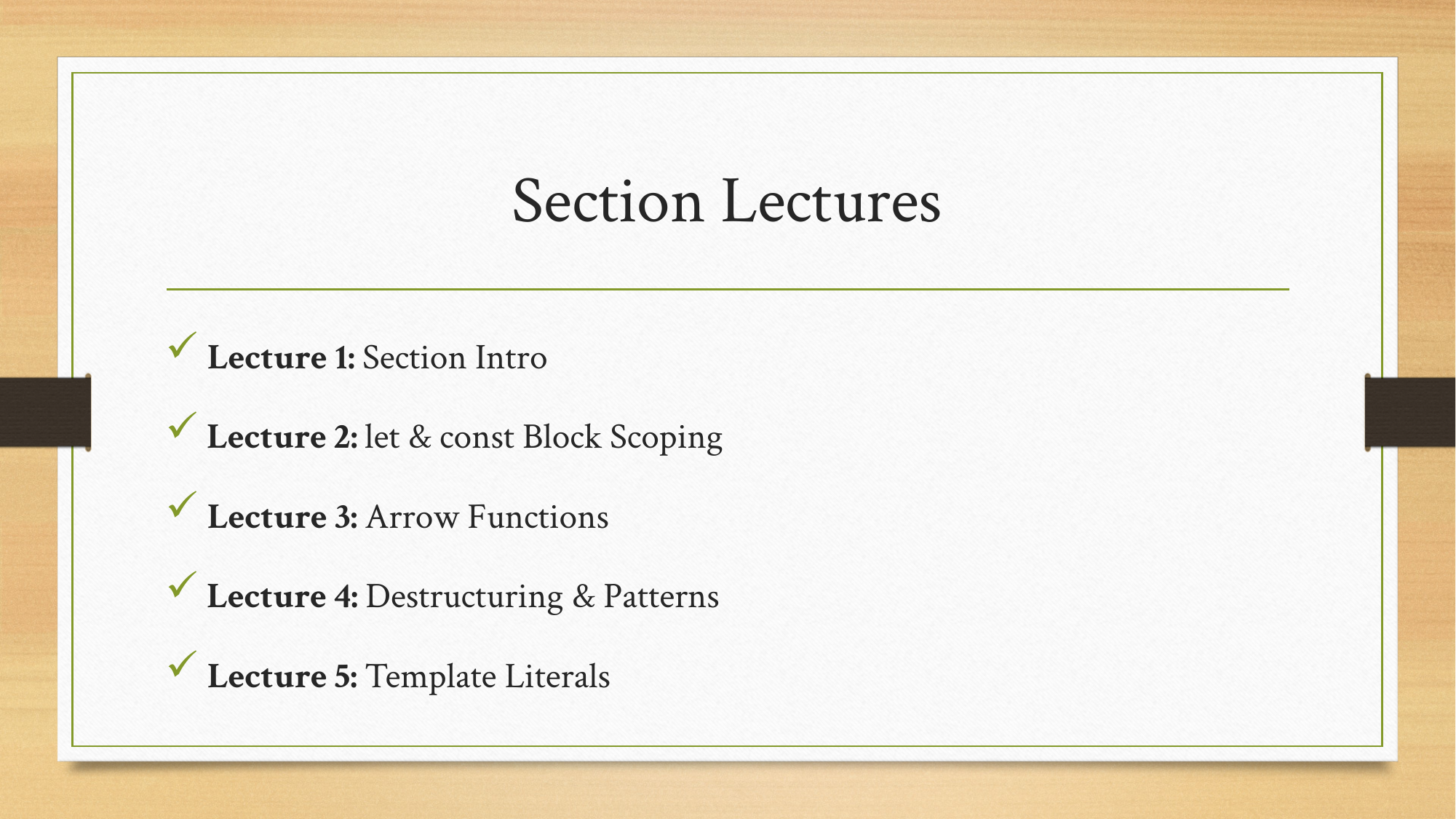

# Section Lectures
 Lecture 1: Section Intro
 Lecture 2: let & const Block Scoping
 Lecture 3: Arrow Functions
 Lecture 4: Destructuring & Patterns
 Lecture 5: Template Literals